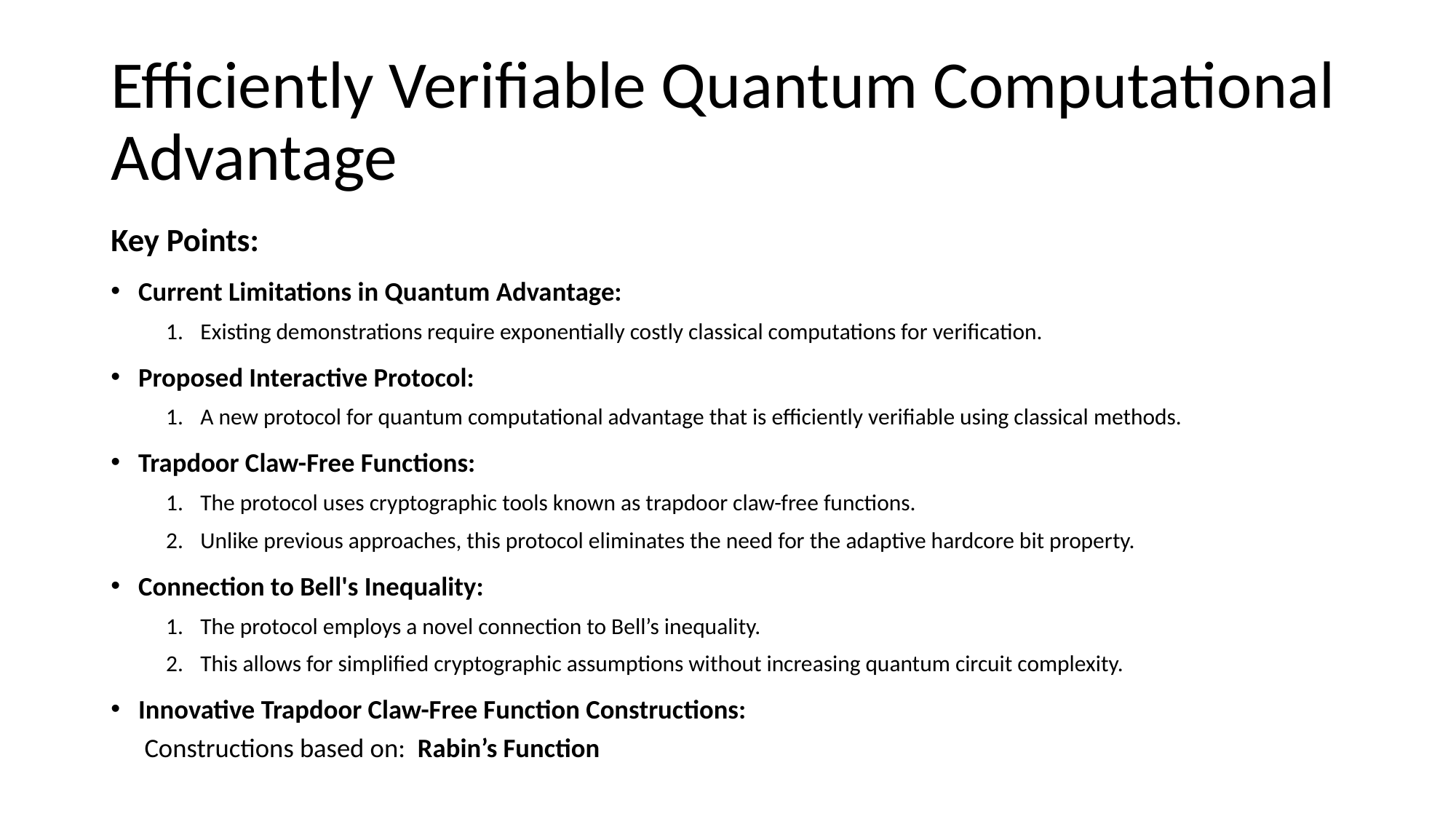

# Efficiently Verifiable Quantum Computational Advantage
Key Points:
Current Limitations in Quantum Advantage:
Existing demonstrations require exponentially costly classical computations for verification.
Proposed Interactive Protocol:
A new protocol for quantum computational advantage that is efficiently verifiable using classical methods.
Trapdoor Claw-Free Functions:
The protocol uses cryptographic tools known as trapdoor claw-free functions.
Unlike previous approaches, this protocol eliminates the need for the adaptive hardcore bit property.
Connection to Bell's Inequality:
The protocol employs a novel connection to Bell’s inequality.
This allows for simplified cryptographic assumptions without increasing quantum circuit complexity.
Innovative Trapdoor Claw-Free Function Constructions:
 Constructions based on:  Rabin’s Function